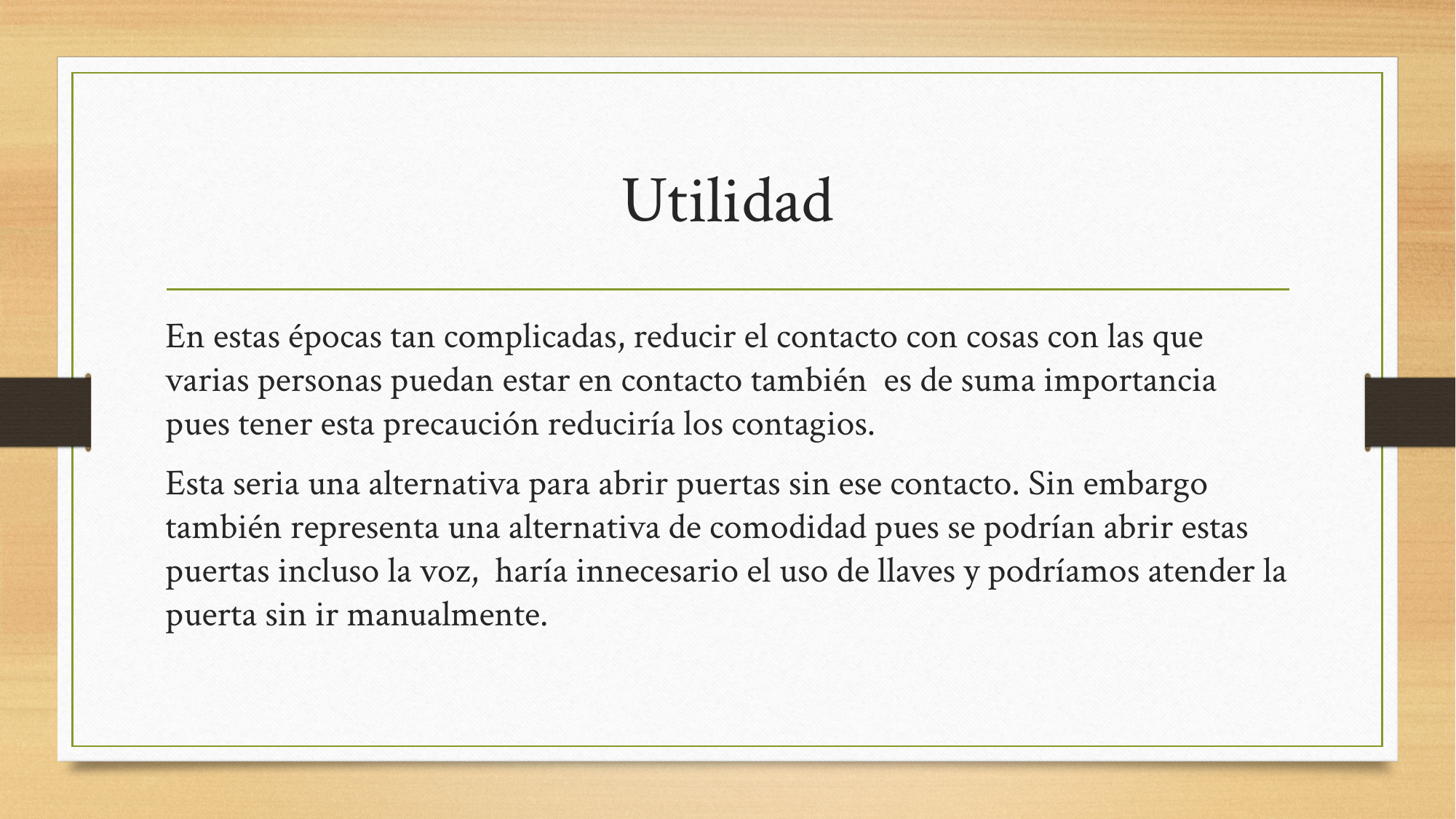

# Utilidad
En estas épocas tan complicadas, reducir el contacto con cosas con las que varias personas puedan estar en contacto también  es de suma importancia pues tener esta precaución reduciría los contagios.
Esta seria una alternativa para abrir puertas sin ese contacto. Sin embargo también representa una alternativa de comodidad pues se podrían abrir estas puertas incluso la voz,  haría innecesario el uso de llaves y podríamos atender la puerta sin ir manualmente.